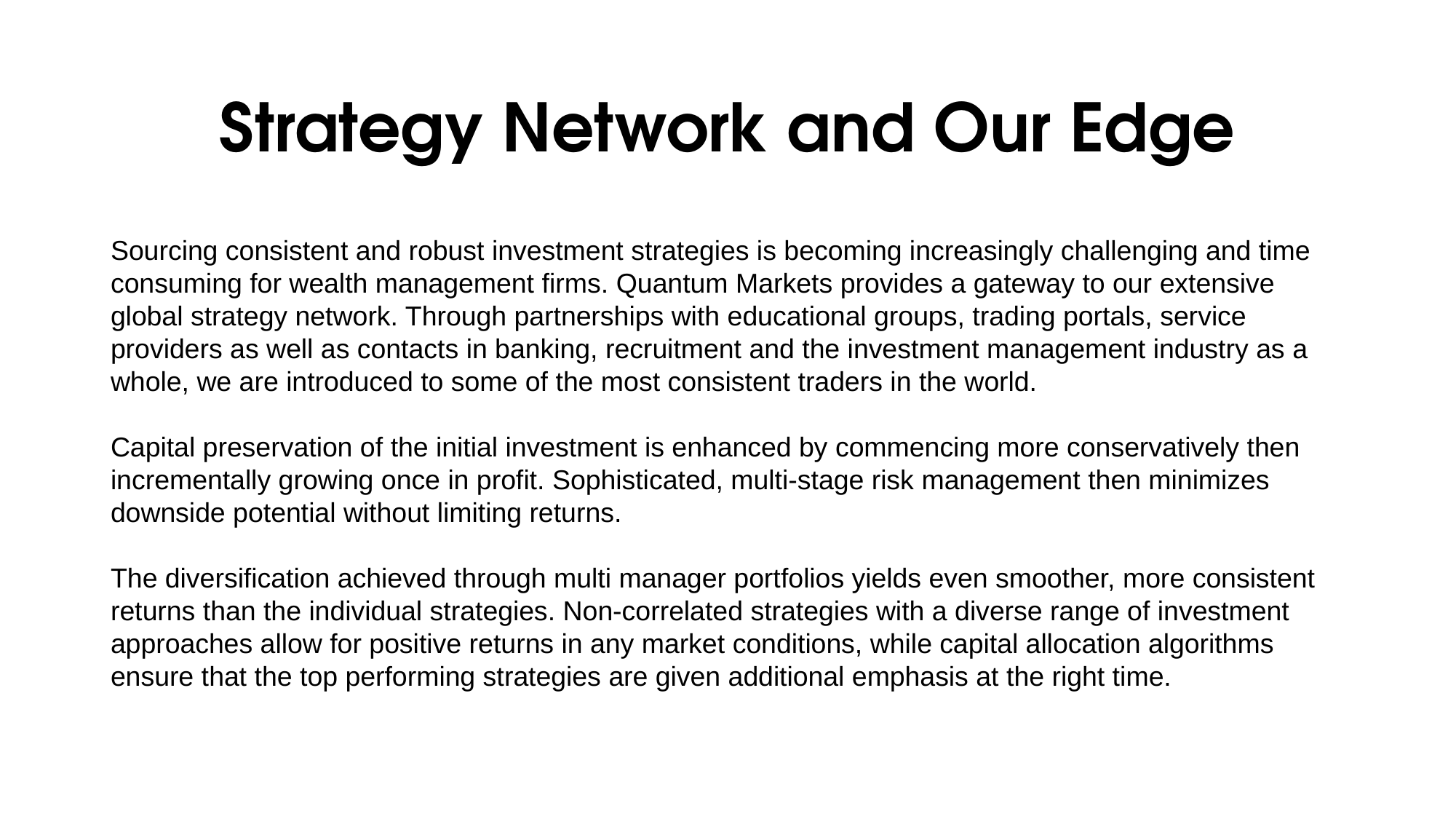

# Strategy Network and Our Edge
Sourcing consistent and robust investment strategies is becoming increasingly challenging and time consuming for wealth management firms. Quantum Markets provides a gateway to our extensive global strategy network. Through partnerships with educational groups, trading portals, service providers as well as contacts in banking, recruitment and the investment management industry as a whole, we are introduced to some of the most consistent traders in the world.

Capital preservation of the initial investment is enhanced by commencing more conservatively then incrementally growing once in profit. Sophisticated, multi-stage risk management then minimizes downside potential without limiting returns.

The diversification achieved through multi manager portfolios yields even smoother, more consistent returns than the individual strategies. Non-correlated strategies with a diverse range of investment approaches allow for positive returns in any market conditions, while capital allocation algorithms ensure that the top performing strategies are given additional emphasis at the right time.